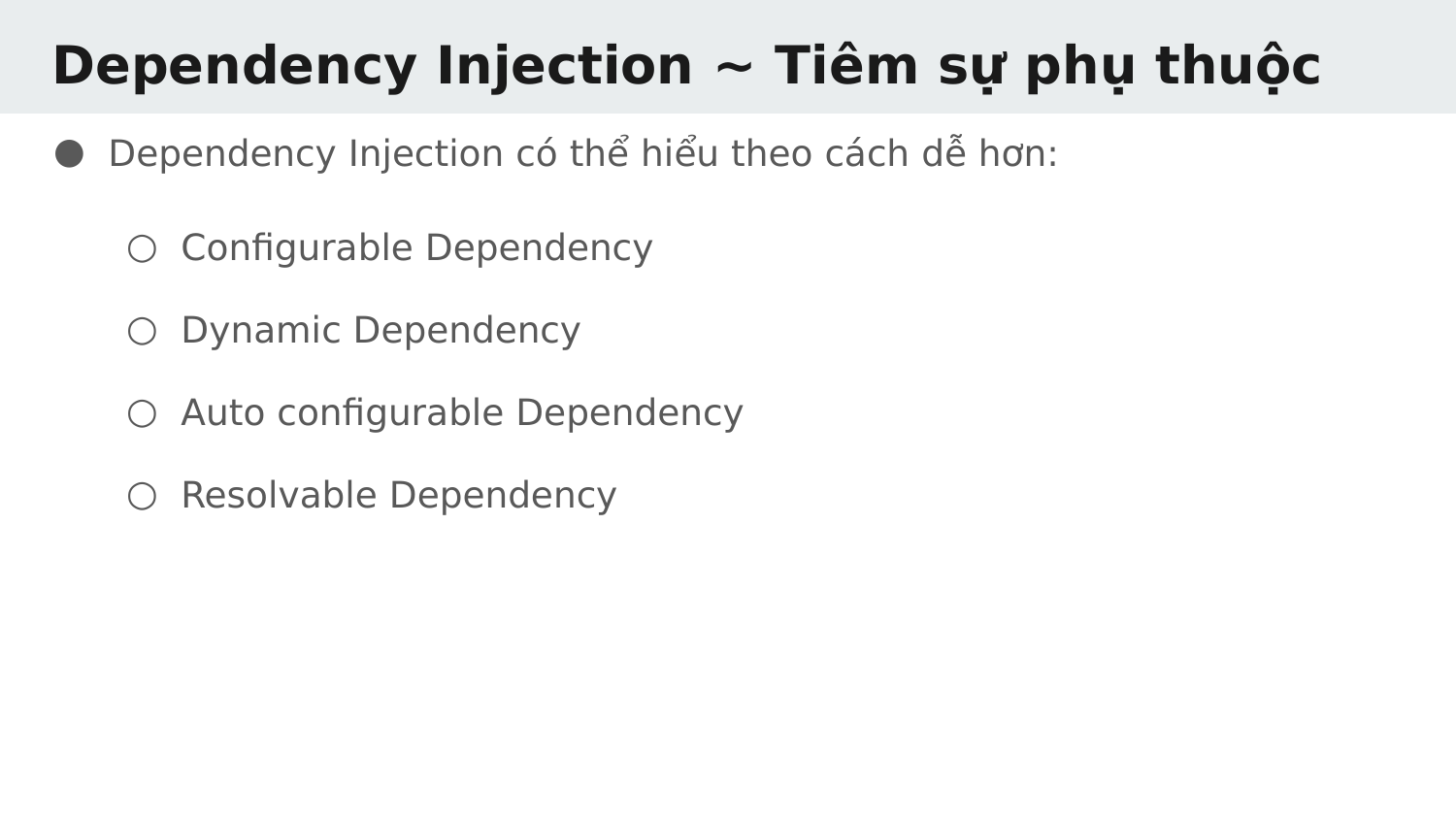

# Dependency Injection ~ Tiêm sự phụ thuộc
Dependency Injection có thể hiểu theo cách dễ hơn:
Configurable Dependency
Dynamic Dependency
Auto configurable Dependency
Resolvable Dependency